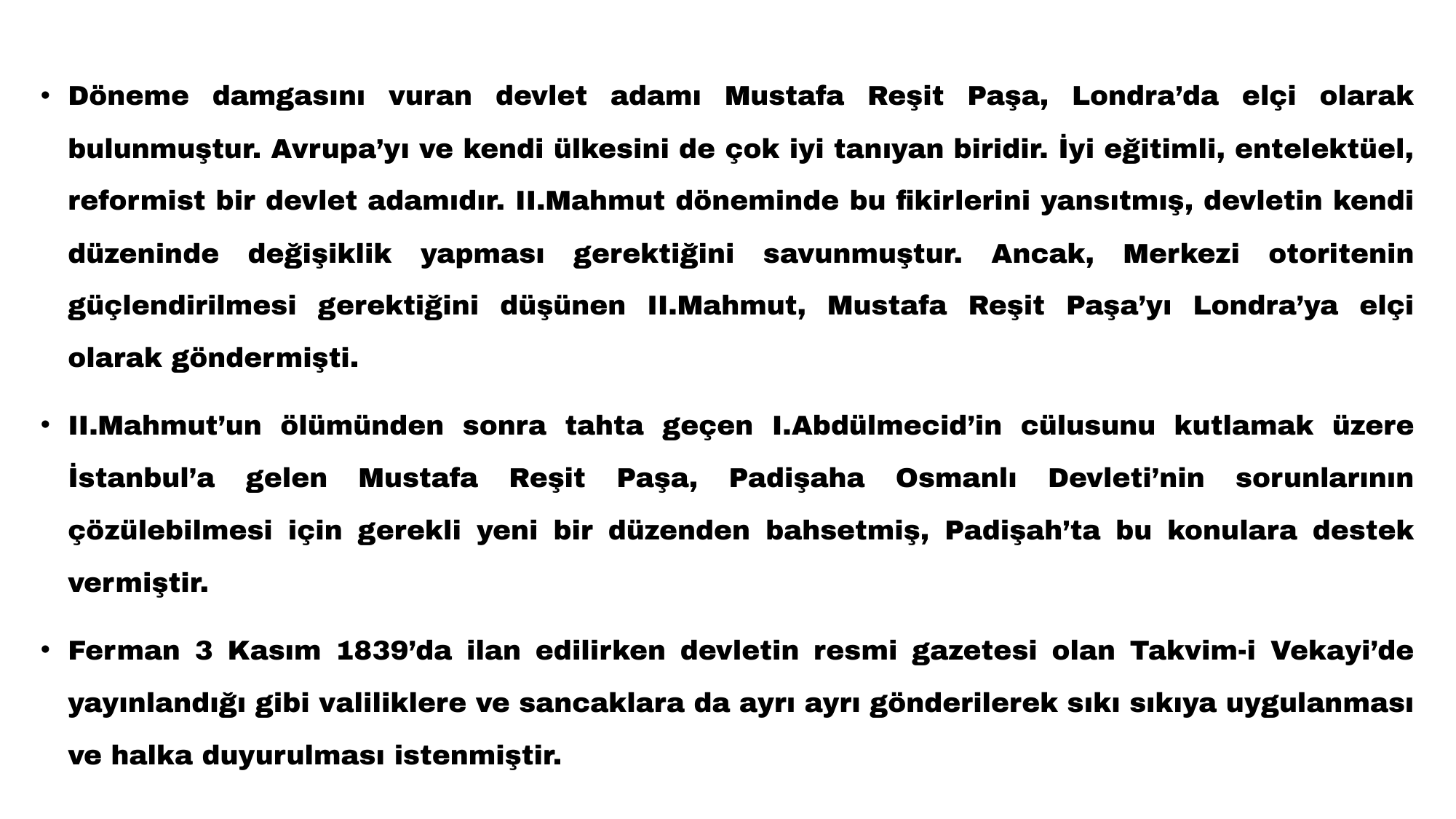

#
Döneme damgasını vuran devlet adamı Mustafa Reşit Paşa, Londra’da elçi olarak bulunmuştur. Avrupa’yı ve kendi ülkesini de çok iyi tanıyan biridir. İyi eğitimli, entelektüel, reformist bir devlet adamıdır. II.Mahmut döneminde bu fikirlerini yansıtmış, devletin kendi düzeninde değişiklik yapması gerektiğini savunmuştur. Ancak, Merkezi otoritenin güçlendirilmesi gerektiğini düşünen II.Mahmut, Mustafa Reşit Paşa’yı Londra’ya elçi olarak göndermişti.
II.Mahmut’un ölümünden sonra tahta geçen I.Abdülmecid’in cülusunu kutlamak üzere İstanbul’a gelen Mustafa Reşit Paşa, Padişaha Osmanlı Devleti’nin sorunlarının çözülebilmesi için gerekli yeni bir düzenden bahsetmiş, Padişah’ta bu konulara destek vermiştir.
Ferman 3 Kasım 1839’da ilan edilirken devletin resmi gazetesi olan Takvim-i Vekayi’de yayınlandığı gibi valiliklere ve sancaklara da ayrı ayrı gönderilerek sıkı sıkıya uygulanması ve halka duyurulması istenmiştir.